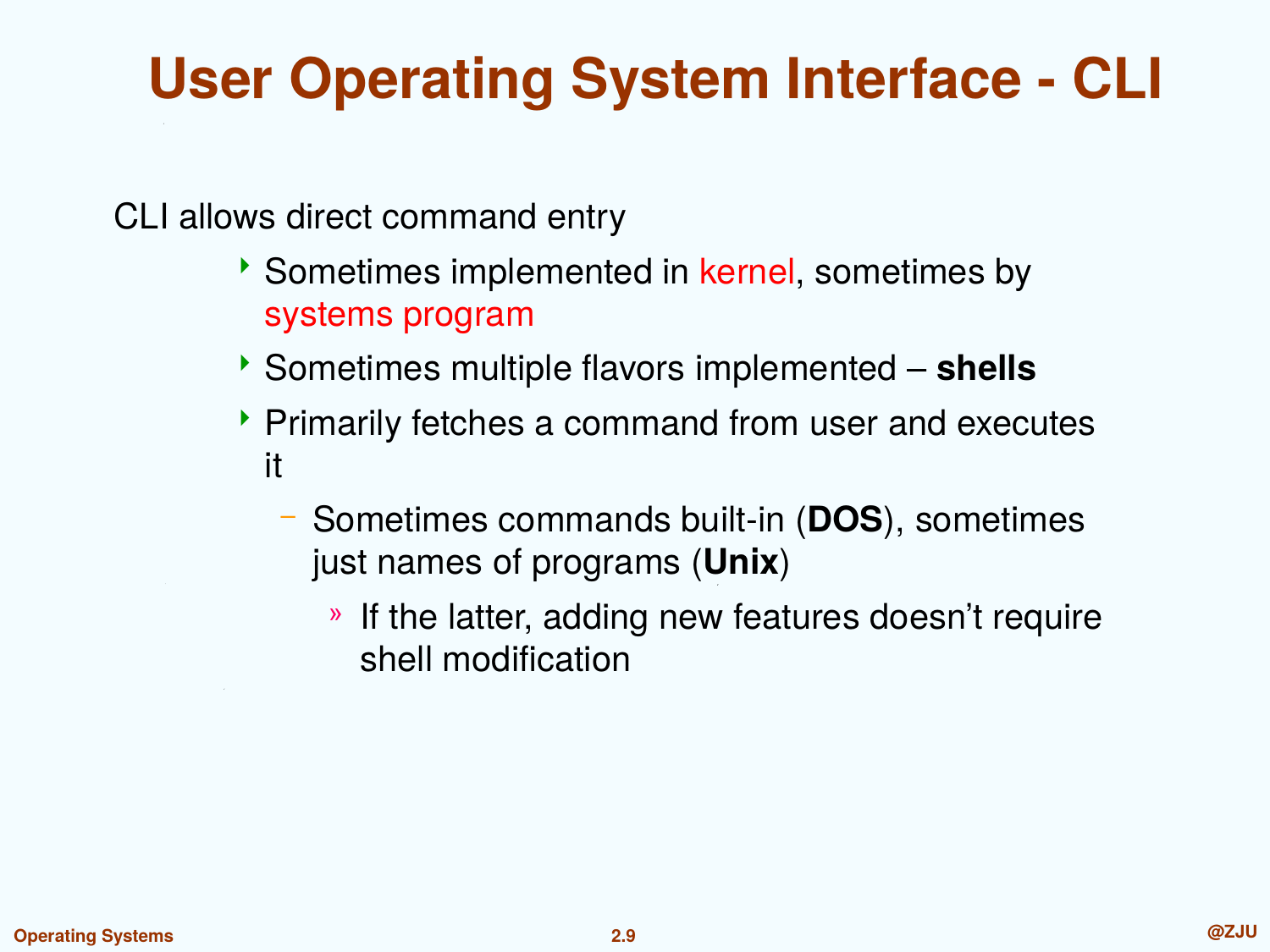

# User Operating System Interface - CLI
CLI allows direct command entry
Sometimes implemented in kernel, sometimes by systems program
Sometimes multiple flavors implemented – shells
Primarily fetches a command from user and executes it
Sometimes commands built-in (DOS), sometimes just names of programs (Unix)
If the latter, adding new features doesn’t require shell modification